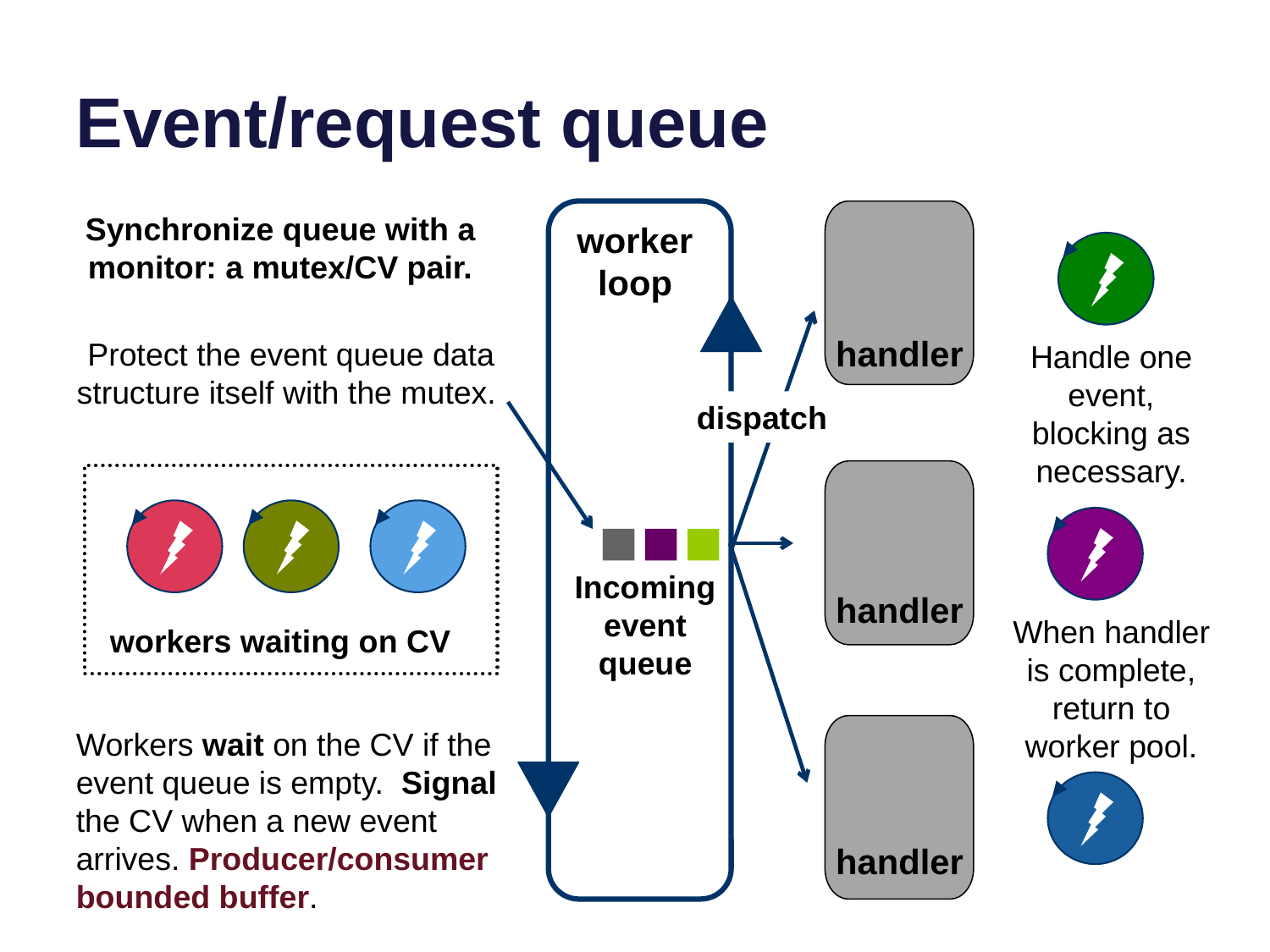

# Event/request queue

Synchronize queue with a monitor: a mutex/CV pair.
worker loop

handler
Protect the event queue data structure itself with the mutex.
Handle one event, blocking as necessary.

dispatch

Incoming event
queue
handler
When handler is complete, return to worker pool.
workers waiting on CV
Workers wait on the CV if the event queue is empty.  Signal the CV when a new event arrives. Producer/consumer bounded buffer.

handler